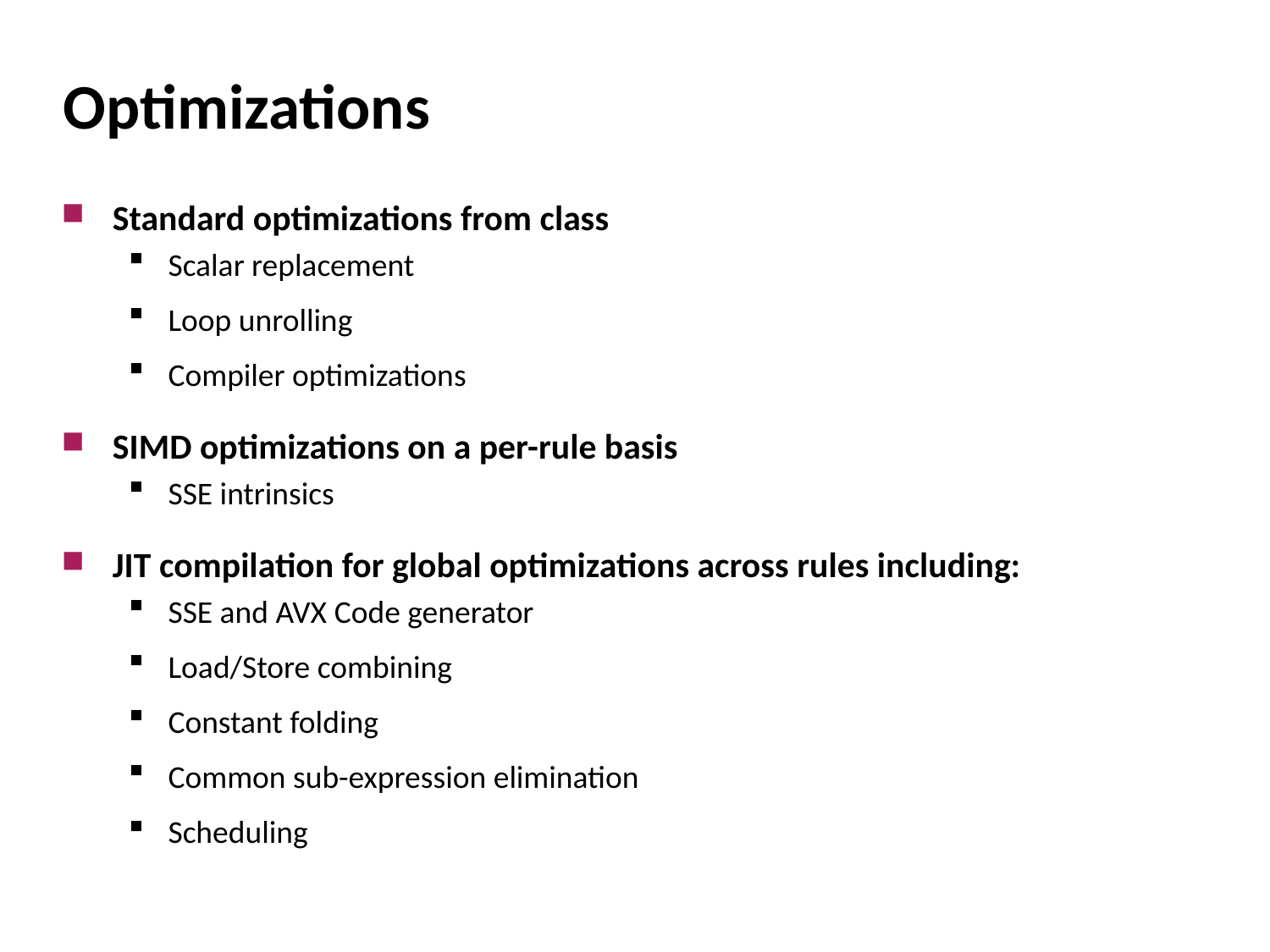

# Optimizations
Standard optimizations from class
Scalar replacement
Loop unrolling
Compiler optimizations
SIMD optimizations on a per-rule basis
SSE intrinsics
JIT compilation for global optimizations across rules including:
SSE and AVX Code generator
Load/Store combining
Constant folding
Common sub-expression elimination
Scheduling